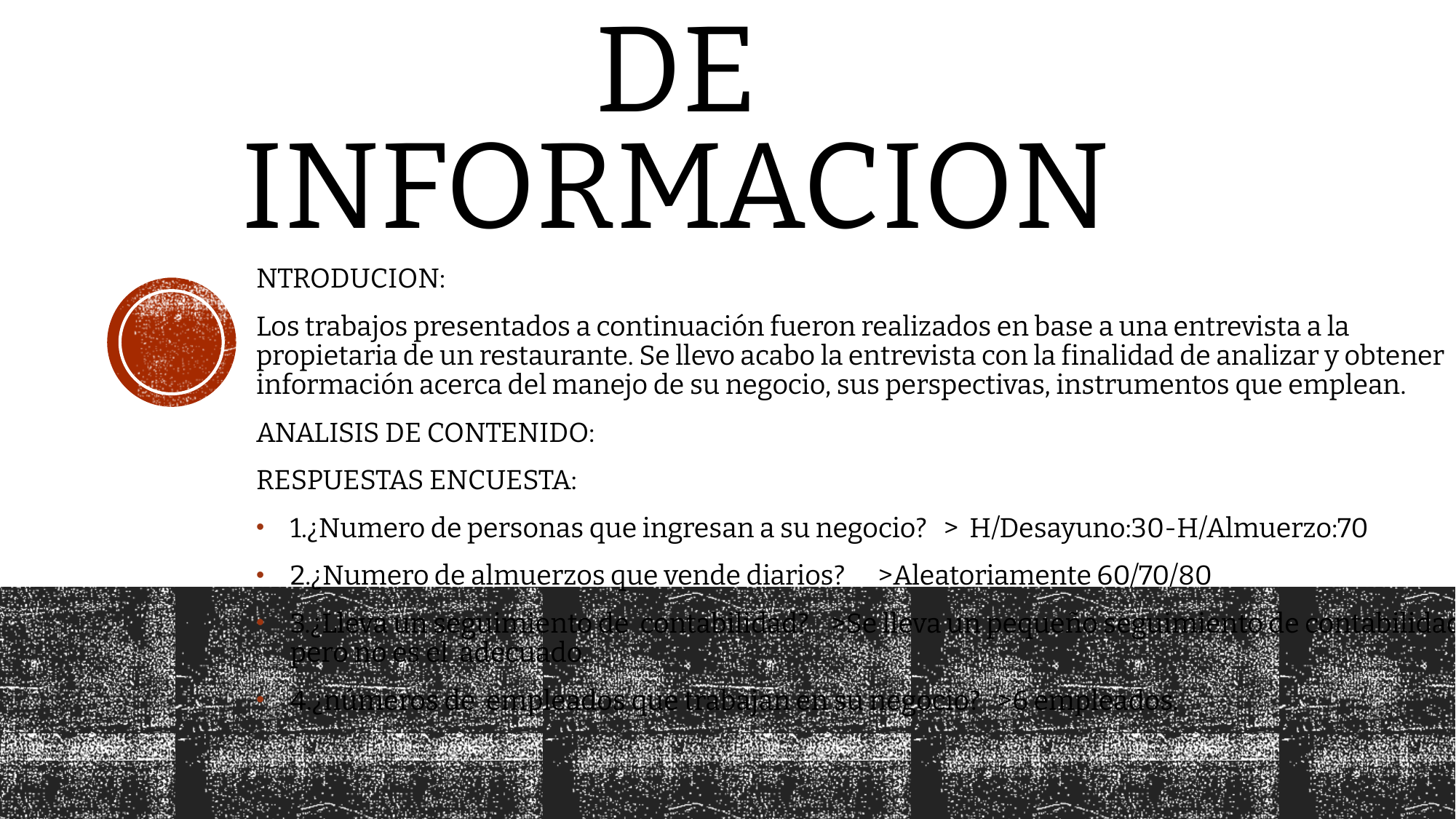

# Recoleccion de informacion
NTRODUCION:
Los trabajos presentados a continuación fueron realizados en base a una entrevista a la propietaria de un restaurante. Se llevo acabo la entrevista con la finalidad de analizar y obtener información acerca del manejo de su negocio, sus perspectivas, instrumentos que emplean.
ANALISIS DE CONTENIDO:
RESPUESTAS ENCUESTA:
1.¿Numero de personas que ingresan a su negocio?   >  H/Desayuno:30-H/Almuerzo:70
2.¿Numero de almuerzos que vende diarios?      >Aleatoriamente 60/70/80
3.¿Lleva un seguimiento de  contabilidad?    >Se lleva un pequeño seguimiento de contabilidad pero no es el  adecuado.
4.¿números de  empleados que trabajan en su negocio?   >6 empleados.